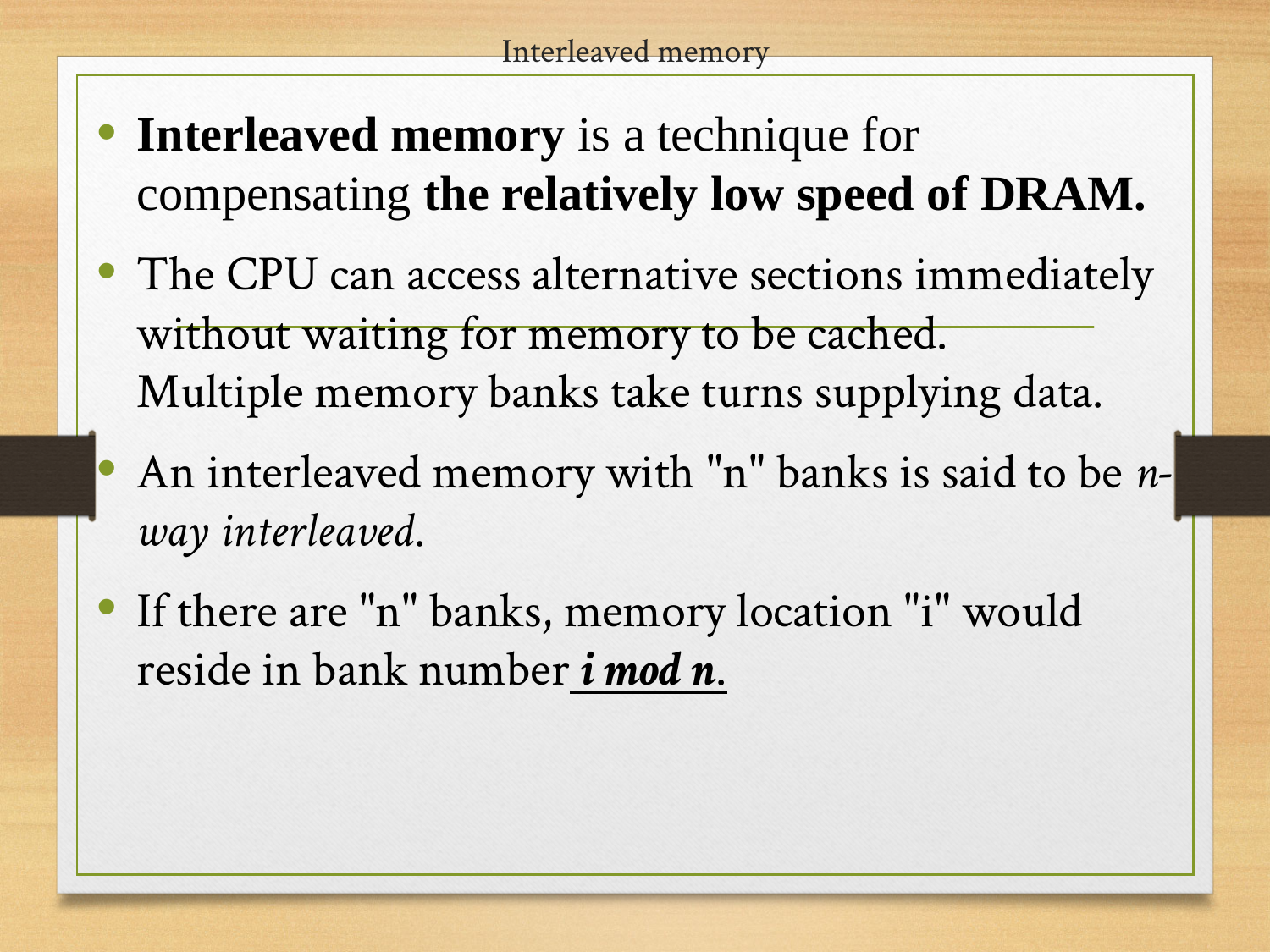

# Interleaved memory
Interleaved memory is a technique for compensating the relatively low speed of DRAM.
The CPU can access alternative sections immediately without waiting for memory to be cached. Multiple memory banks take turns supplying data.
An interleaved memory with "n" banks is said to be n-way interleaved.
If there are "n" banks, memory location "i" would reside in bank number i mod n.